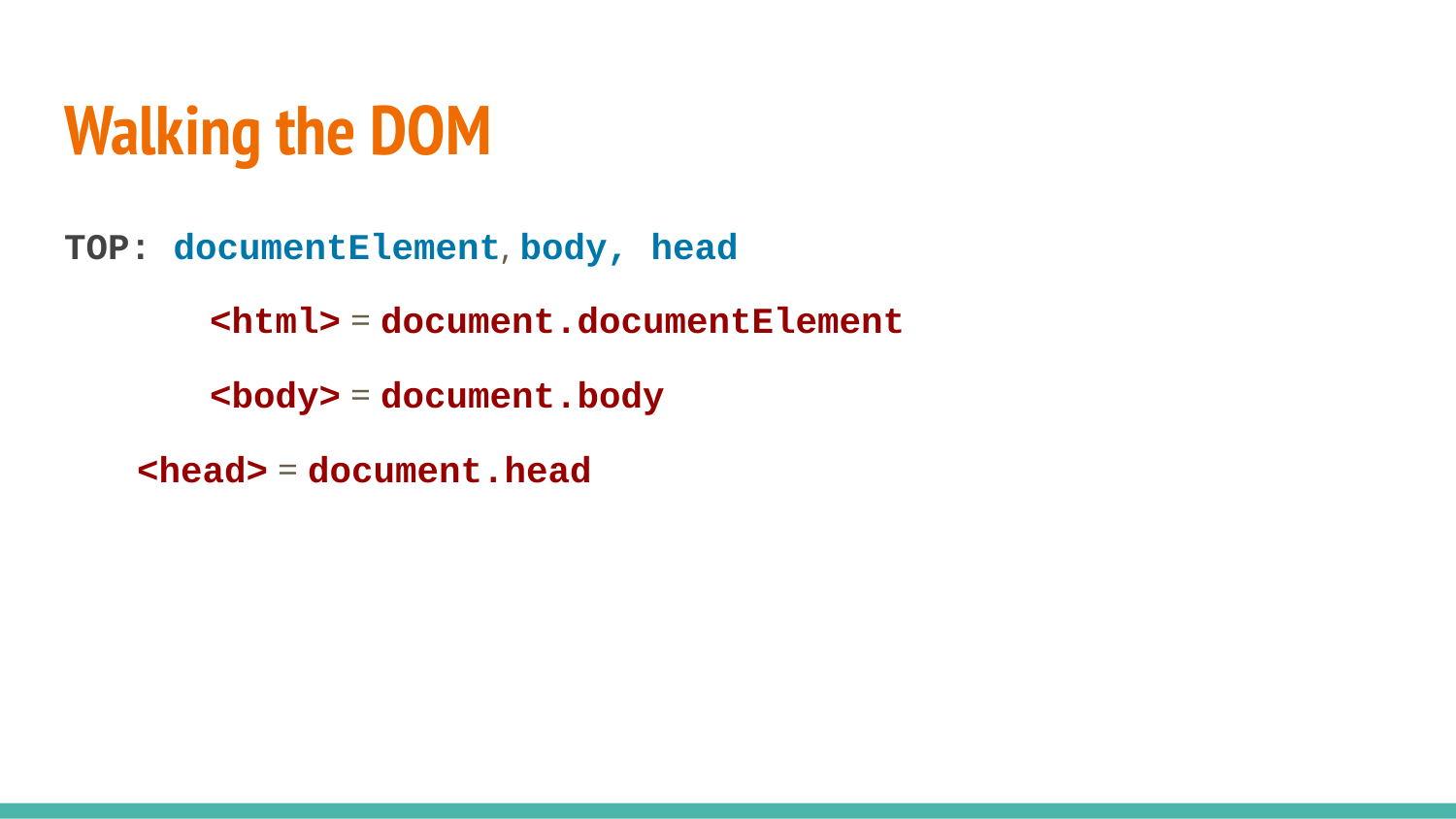

# Walking the DOM

TOP: documentElement, body, head
	<html> = document.documentElement
	<body> = document.body
<head> = document.head